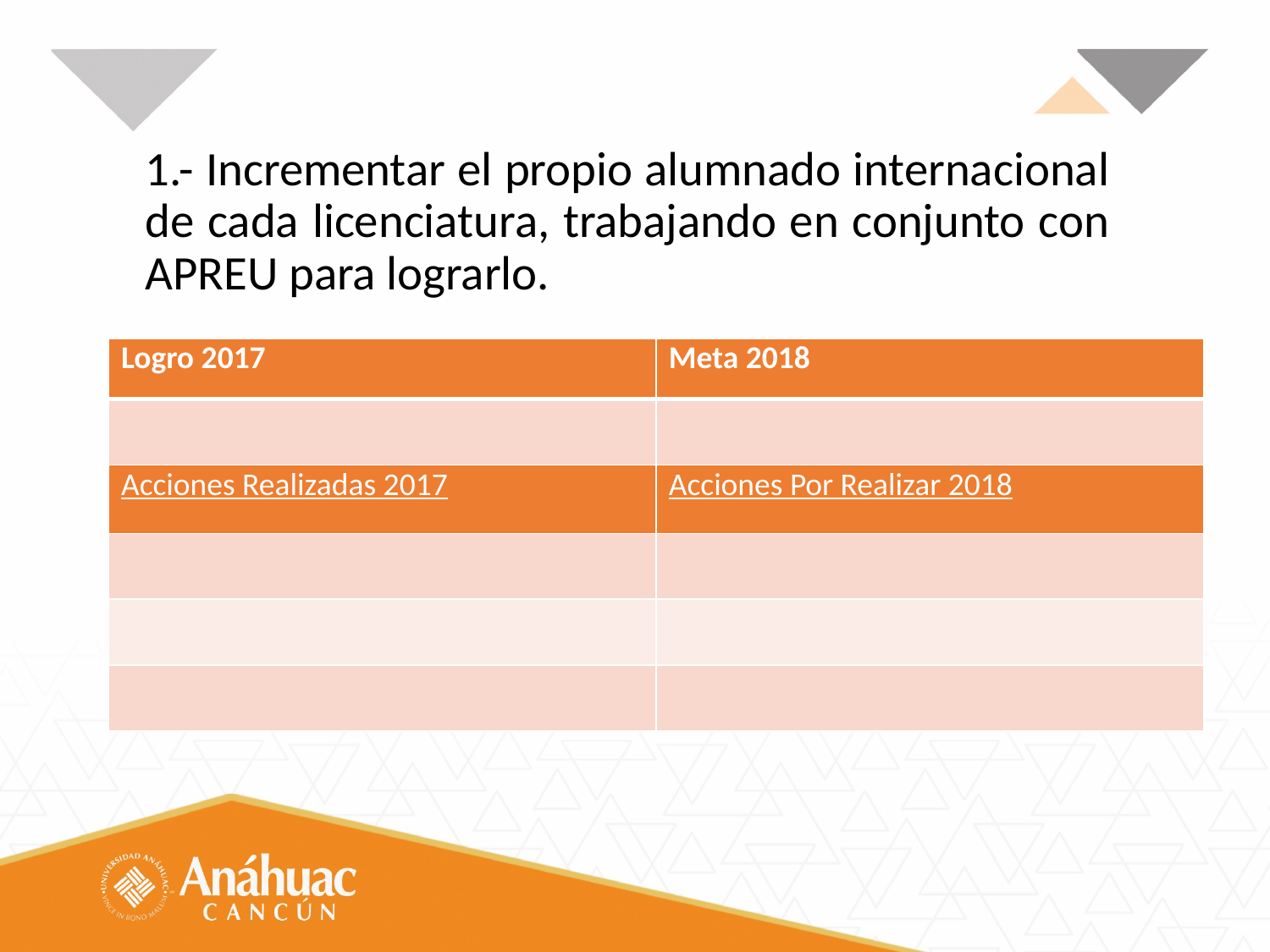

# 1.- Incrementar el propio alumnado internacional de cada licenciatura, trabajando en conjunto con APREU para lograrlo.
| Logro 2017 | Meta 2018 |
| --- | --- |
|  |  |
| Acciones Realizadas 2017 | Acciones Por Realizar 2018 |
|  |  |
|  |  |
|  |  |